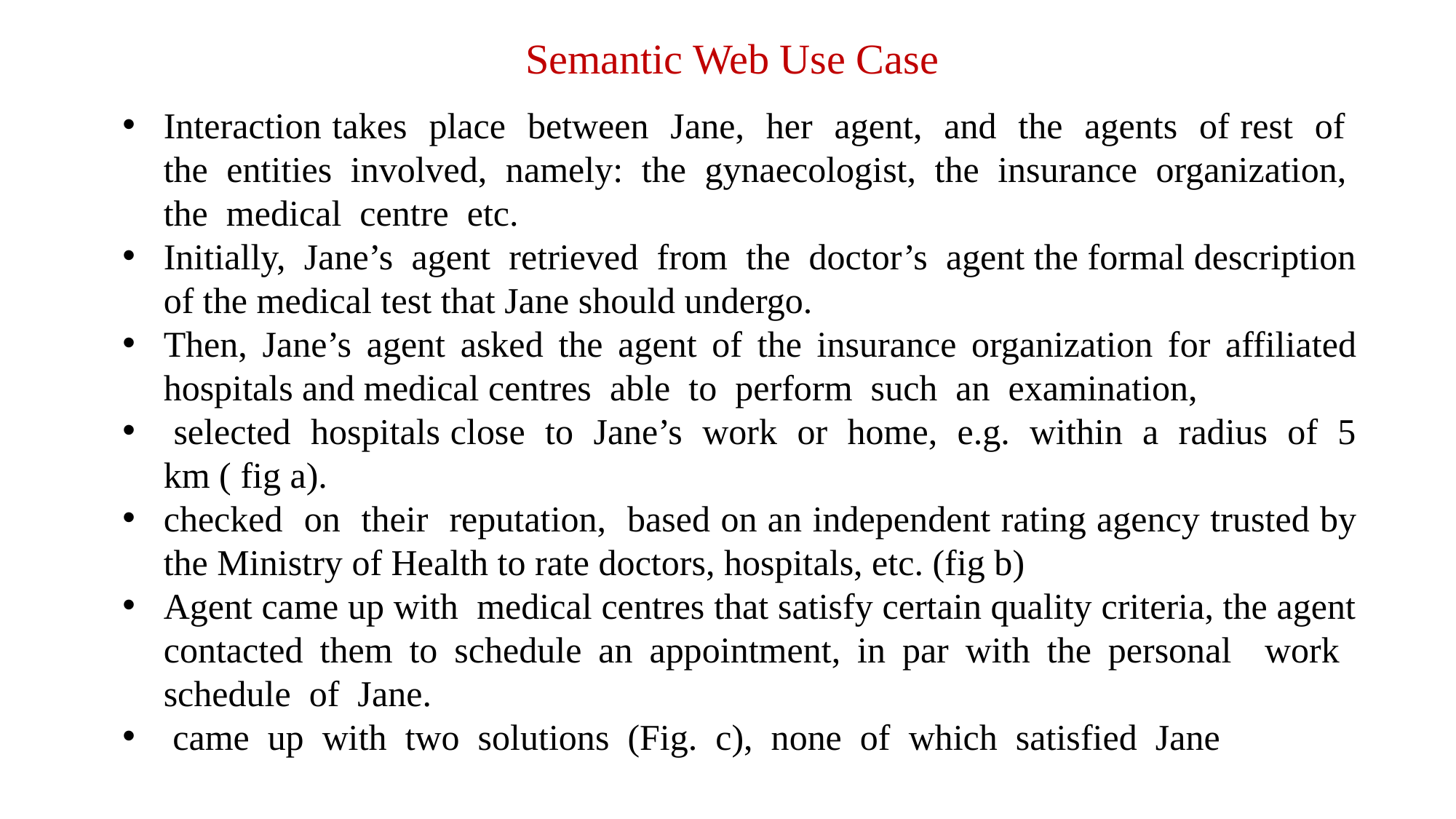

Semantic Web Use Case
Interaction takes  place  between  Jane,  her  agent,  and  the  agents  of rest  of  the  entities  involved,  namely:  the  gynaecologist,  the  insurance  organization,  the  medical  centre  etc.
Initially,  Jane’s  agent  retrieved  from  the  doctor’s  agent the formal description of the medical test that Jane should undergo.
Then, Jane’s agent asked the agent of the insurance organization for affiliated hospitals and medical centres  able  to  perform  such  an  examination,
 selected  hospitals close  to  Jane’s  work  or  home,  e.g.  within  a  radius  of  5 km ( fig a).
checked  on  their  reputation,  based on an independent rating agency trusted by the Ministry of Health to rate doctors, hospitals, etc. (fig b)
Agent came up with  medical centres that satisfy certain quality criteria, the agent contacted them to schedule an appointment, in par with the personal  work  schedule  of  Jane.
 came  up  with  two  solutions  (Fig.  c),  none  of  which  satisfied  Jane